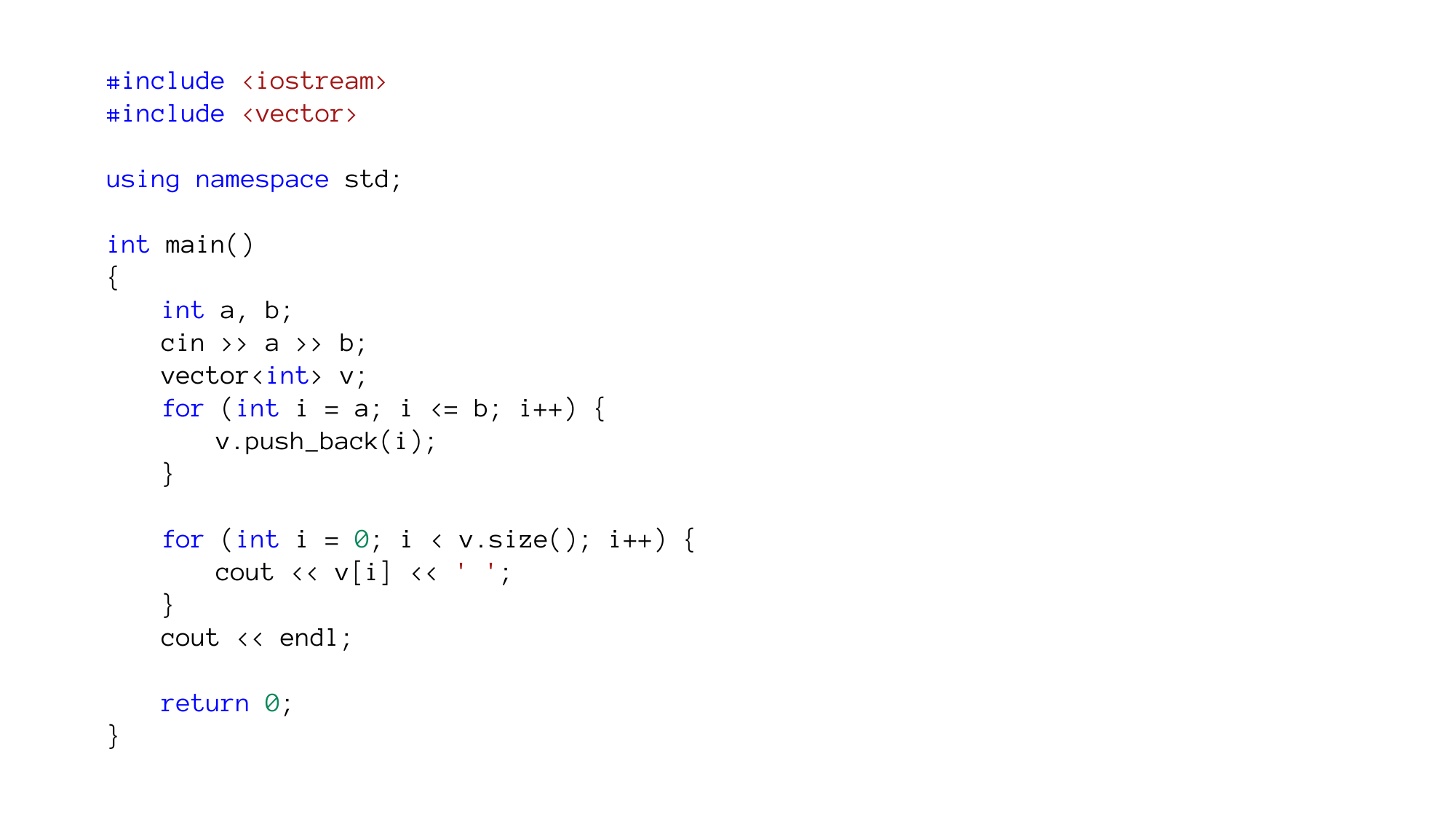

#include <iostream>
#include <vector>
using namespace std;
int main()
{
int a, b;
cin >> a >> b;
vector<int> v;
for (int i = a; i <= b; i++) {
v.push_back(i);
}
for (int i = 0; i < v.size(); i++) {
cout << v[i] << ' ';
}
cout << endl;
return 0;
}